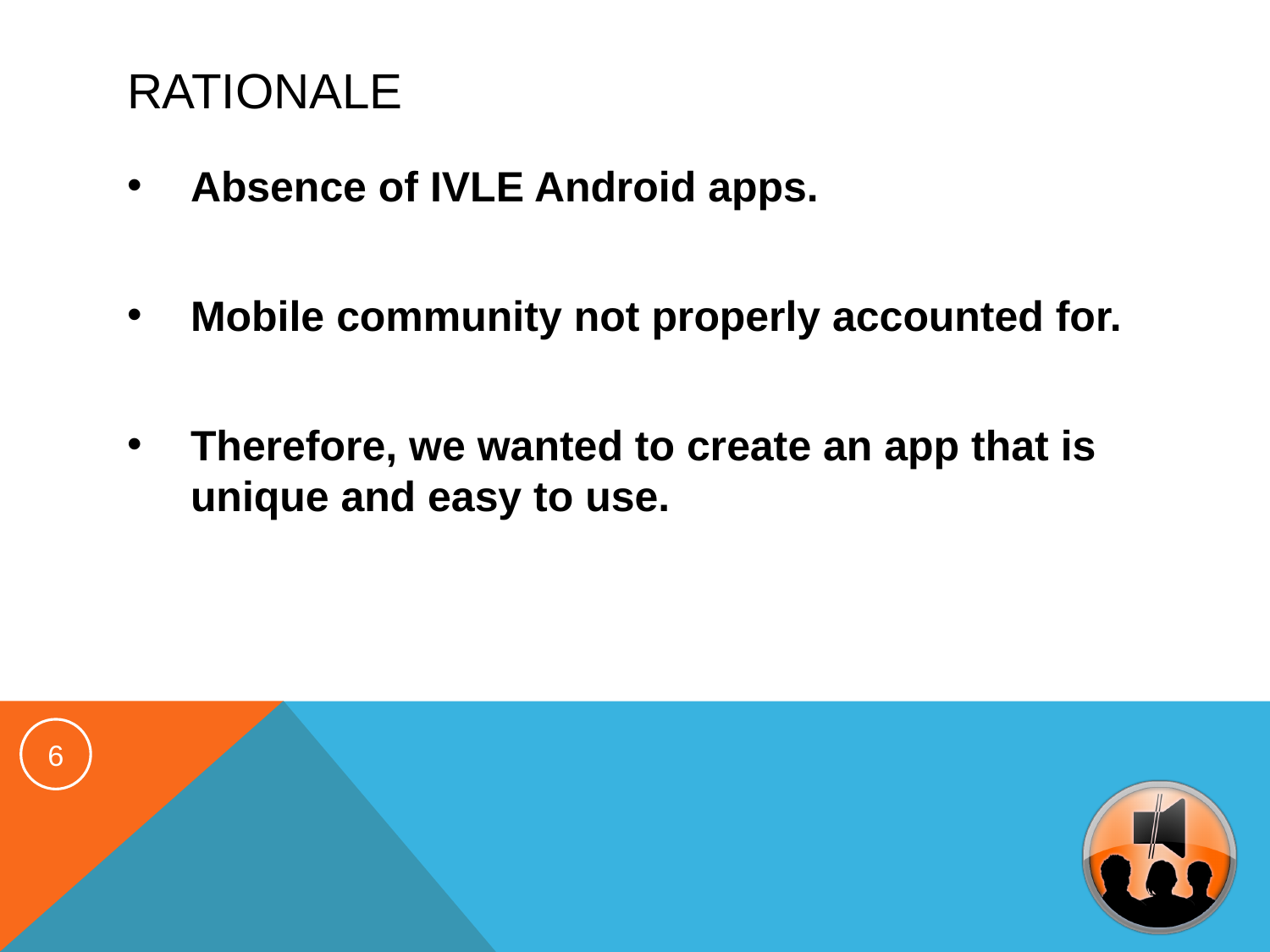

# Rationale
Absence of IVLE Android apps.

Mobile community not properly accounted for.

Therefore, we wanted to create an app that is unique and easy to use.
6